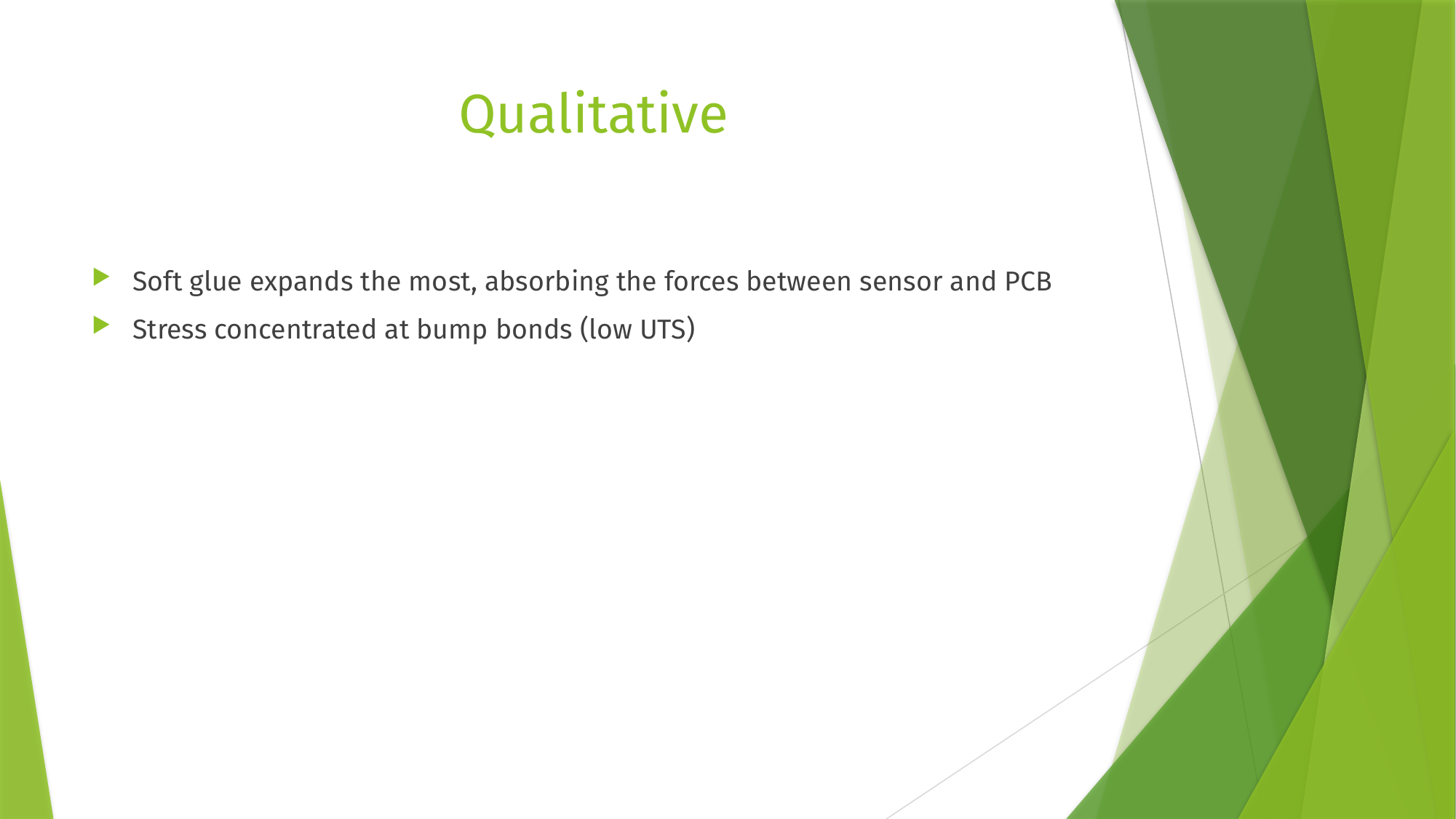

# Qualitative
Soft glue expands the most, absorbing the forces between sensor and PCB
Stress concentrated at bump bonds (low UTS)